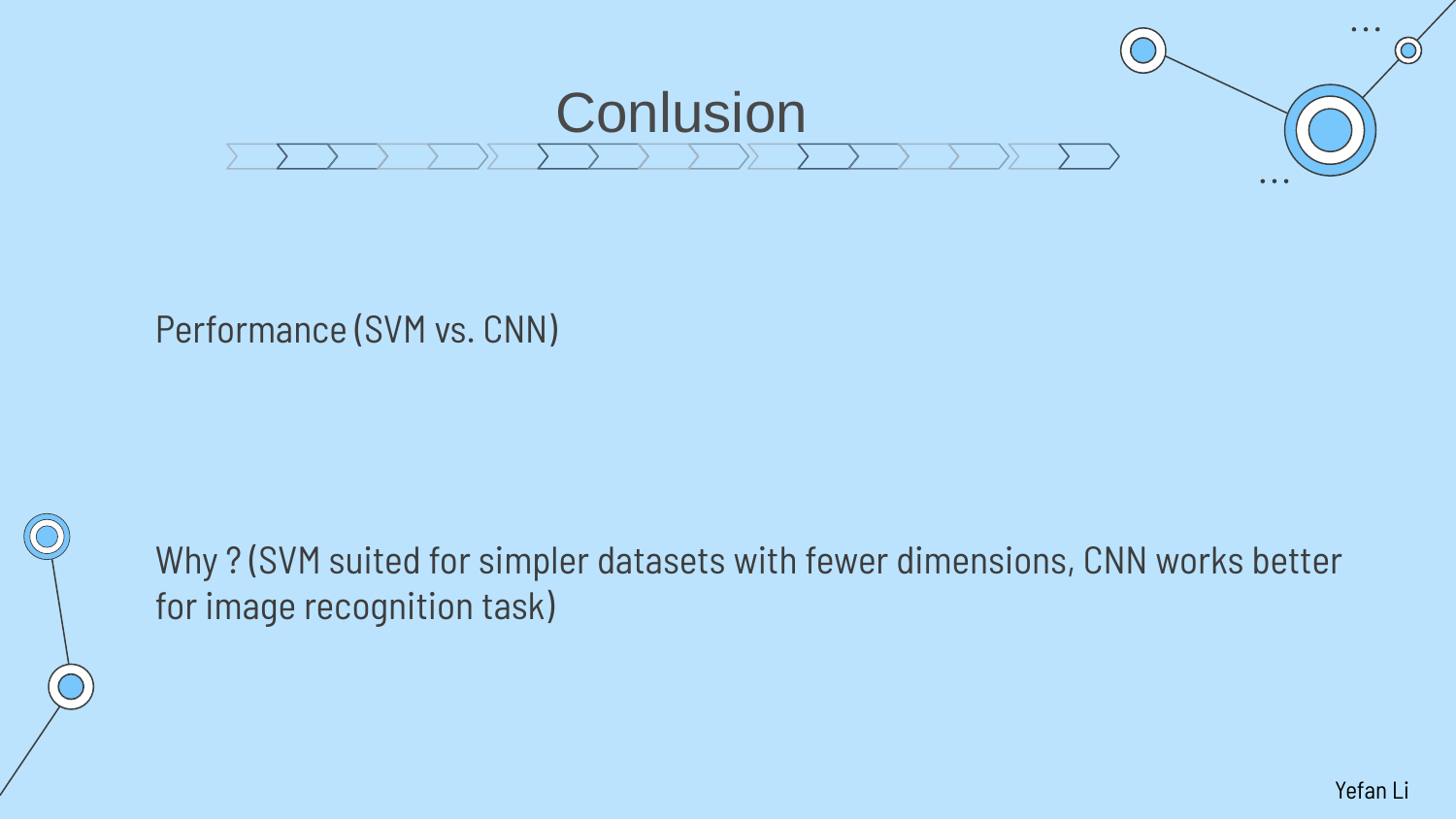

# Conlusion

Performance (SVM vs. CNN)

Why ? (SVM suited for simpler datasets with fewer dimensions, CNN works better for image recognition task)

Yefan Li